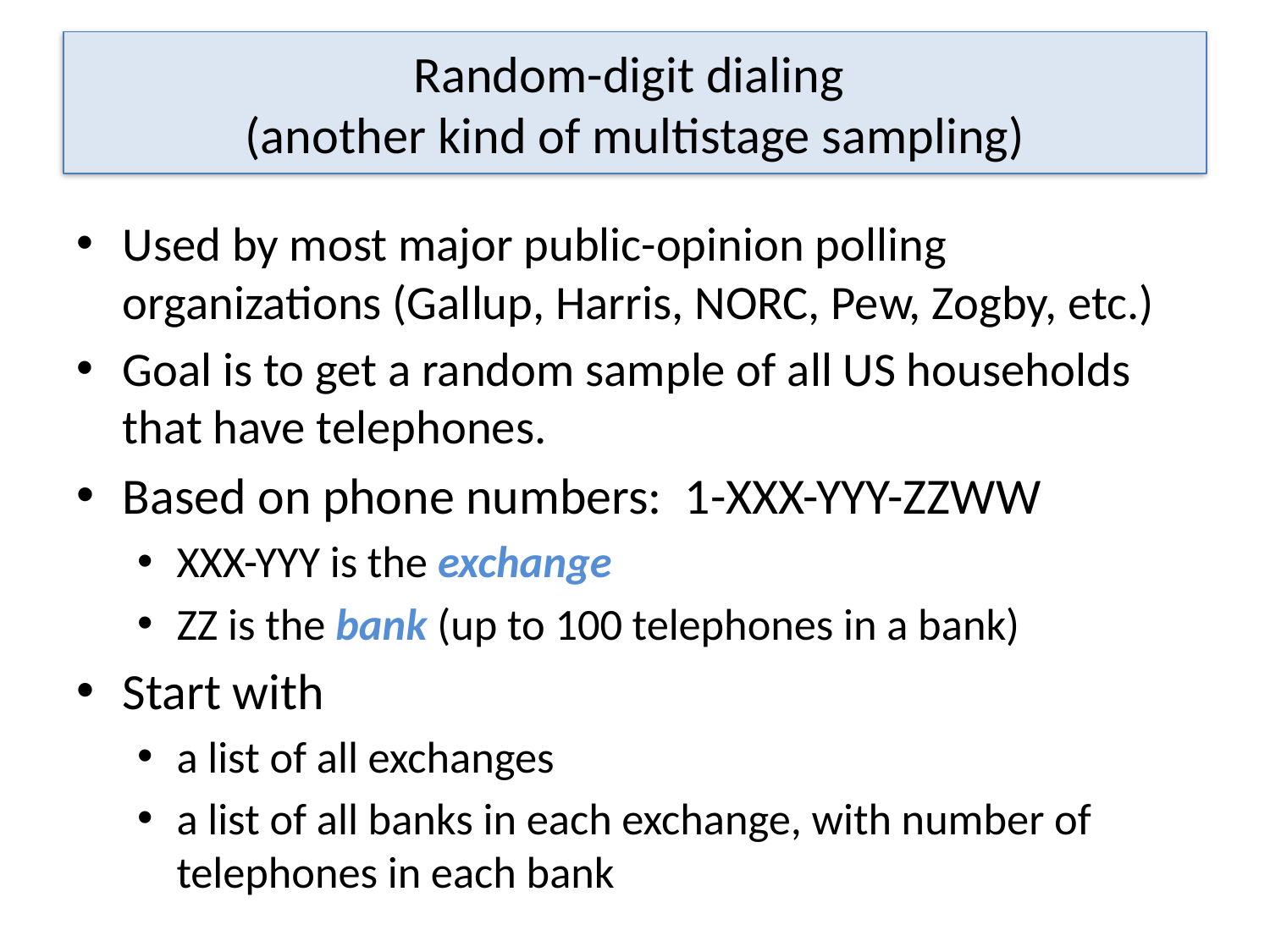

# Random-digit dialing (another kind of multistage sampling)
Used by most major public-opinion polling organizations (Gallup, Harris, NORC, Pew, Zogby, etc.)
Goal is to get a random sample of all US households that have telephones.
Based on phone numbers:  1-XXX-YYY-ZZWW
XXX-YYY is the exchange
ZZ is the bank (up to 100 telephones in a bank)
Start with
a list of all exchanges
a list of all banks in each exchange, with number of telephones in each bank